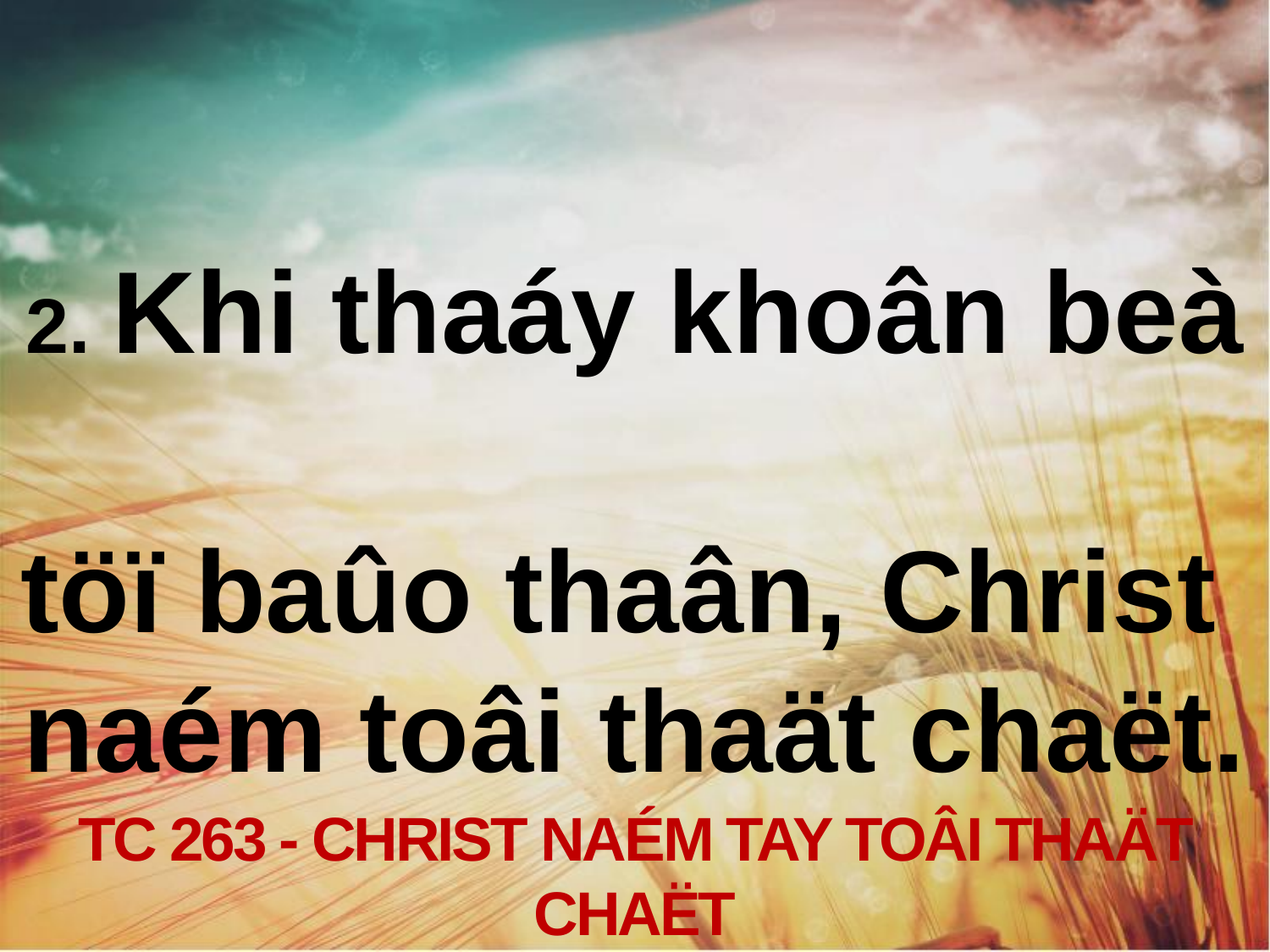

2. Khi thaáy khoân beà
töï baûo thaân, Christ
naém toâi thaät chaët.
TC 263 - CHRIST NAÉM TAY TOÂI THAÄT CHAËT